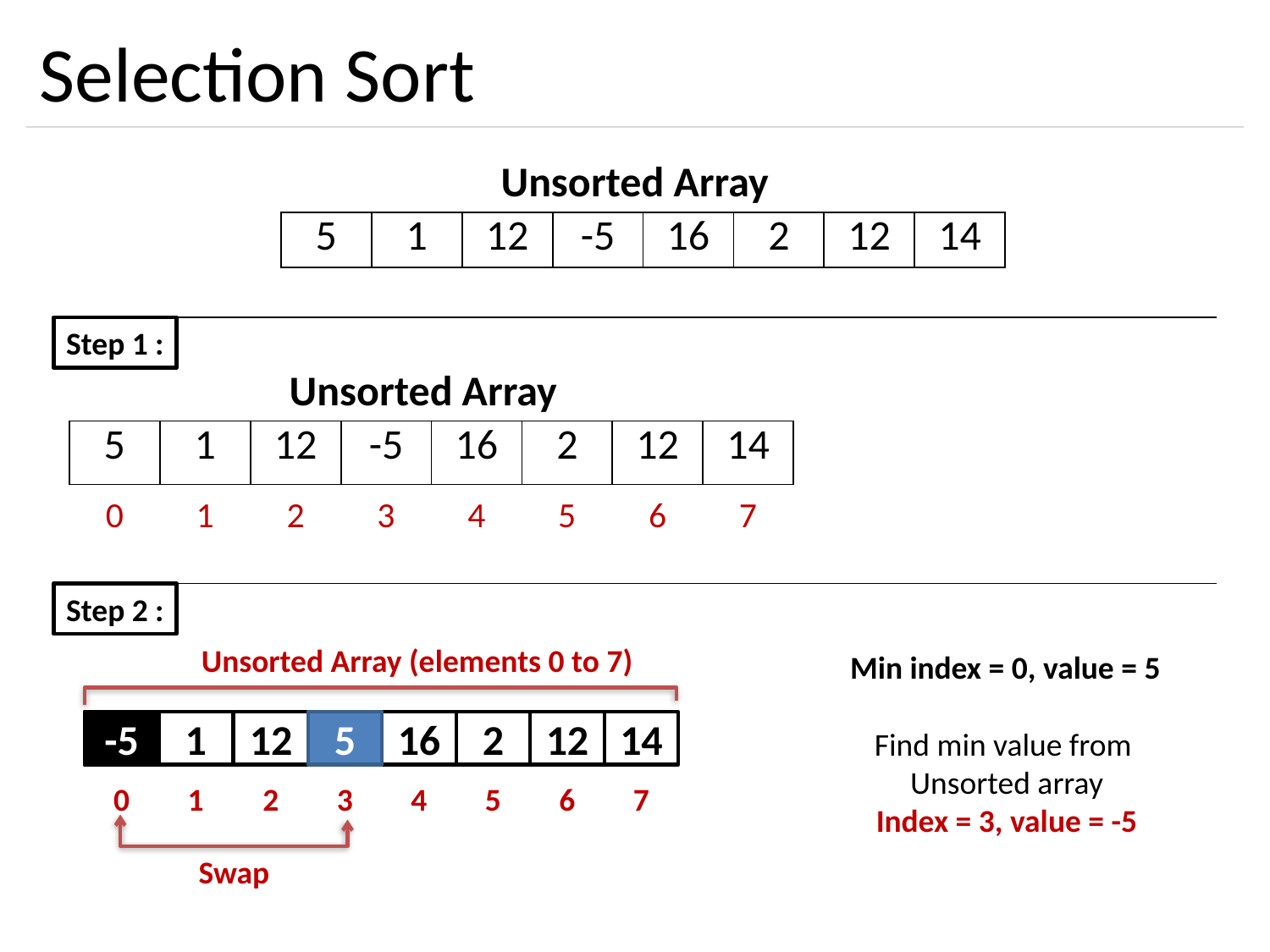

# Selection Sort
Unsorted Array
| 5 | 1 | 12 | -5 | 16 | 2 | 12 | 14 |
| --- | --- | --- | --- | --- | --- | --- | --- |
Step 1 :
Unsorted Array
| 5 | 1 | 12 | -5 | 16 | 2 | 12 | 14 |
| --- | --- | --- | --- | --- | --- | --- | --- |
| 0 | 1 | 2 | 3 | 4 | 5 | 6 | 7 |
| --- | --- | --- | --- | --- | --- | --- | --- |
Step 2 :
Unsorted Array (elements 0 to 7)
Min index = 0, value = 5

5
-5
1
12
-5
5
16
2
12
14
Find min value from
Unsorted array
Index = 3, value = -5
0
1
2
3
4
5
6
7

Swap